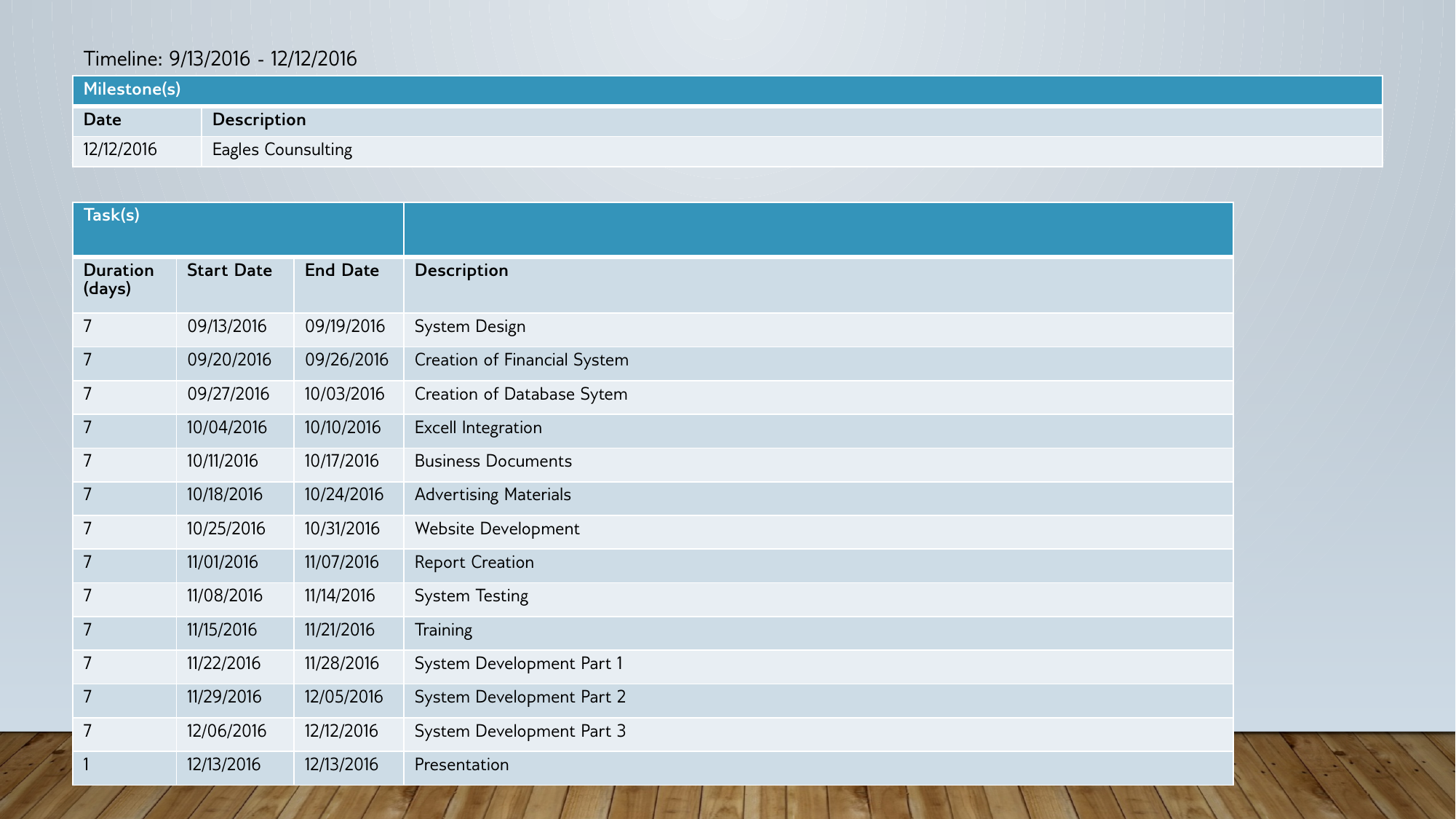

Timeline: 9/13/2016 - 12/12/2016
| Milestone(s) |  |
| --- | --- |
| Date | Description |
| 12/12/2016 | Eagles Counsulting |
| Task(s) |  |  |  |
| --- | --- | --- | --- |
| Duration (days) | Start Date | End Date | Description |
| 7 | 09/13/2016 | 09/19/2016 | System Design |
| 7 | 09/20/2016 | 09/26/2016 | Creation of Financial System |
| 7 | 09/27/2016 | 10/03/2016 | Creation of Database Sytem |
| 7 | 10/04/2016 | 10/10/2016 | Excell Integration |
| 7 | 10/11/2016 | 10/17/2016 | Business Documents |
| 7 | 10/18/2016 | 10/24/2016 | Advertising Materials |
| 7 | 10/25/2016 | 10/31/2016 | Website Development |
| 7 | 11/01/2016 | 11/07/2016 | Report Creation |
| 7 | 11/08/2016 | 11/14/2016 | System Testing |
| 7 | 11/15/2016 | 11/21/2016 | Training |
| 7 | 11/22/2016 | 11/28/2016 | System Development Part 1 |
| 7 | 11/29/2016 | 12/05/2016 | System Development Part 2 |
| 7 | 12/06/2016 | 12/12/2016 | System Development Part 3 |
| 1 | 12/13/2016 | 12/13/2016 | Presentation |